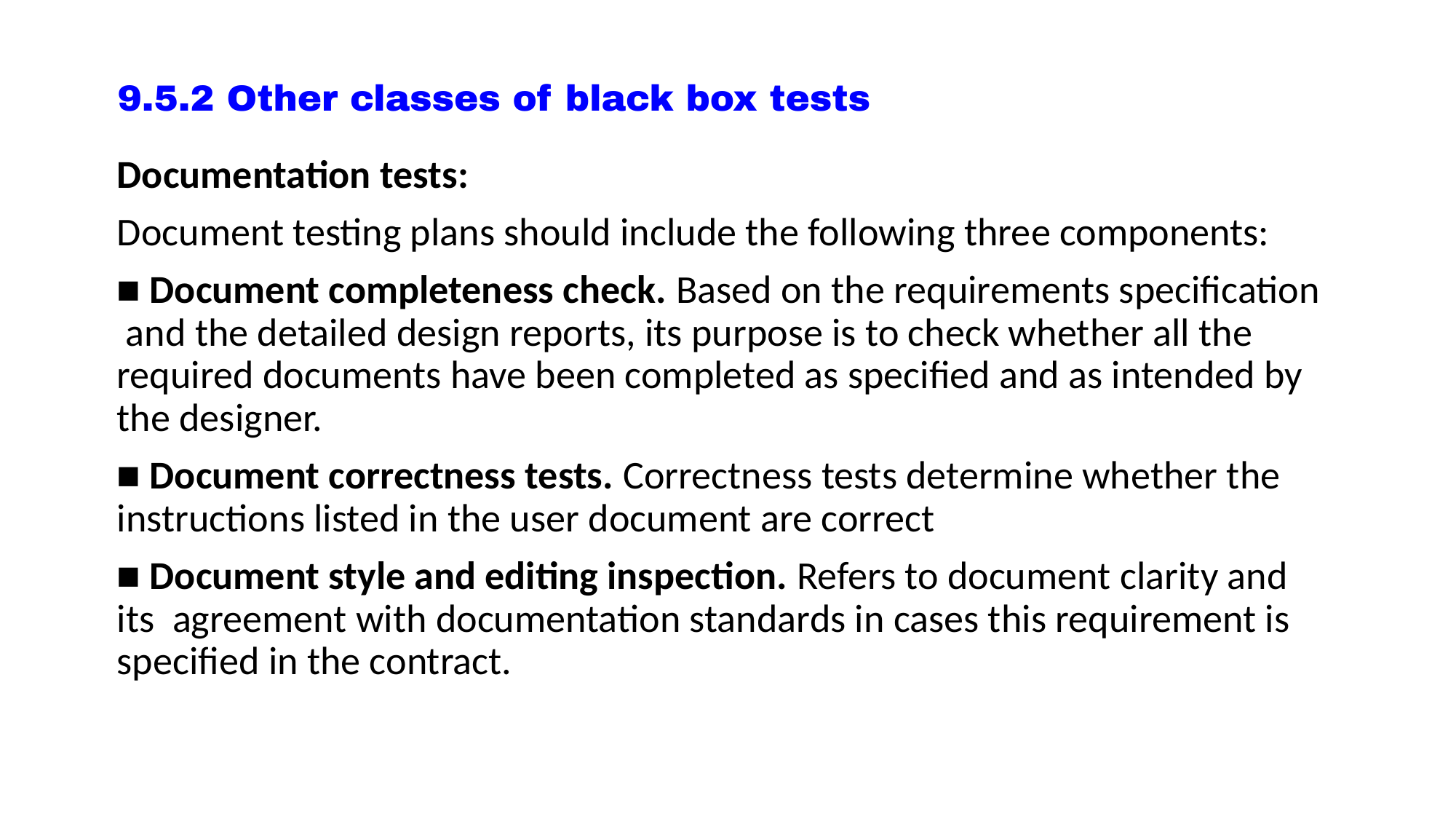

9.5.2 Other classes of black box tests
Documentation tests:
Document testing plans should include the following three components:
■ Document completeness check. Based on the requirements specification  and the detailed design reports, its purpose is to check whether all the required documents have been completed as specified and as intended by the designer.
■ Document correctness tests. Correctness tests determine whether the instructions listed in the user document are correct
■ Document style and editing inspection. Refers to document clarity and its  agreement with documentation standards in cases this requirement is specified in the contract.